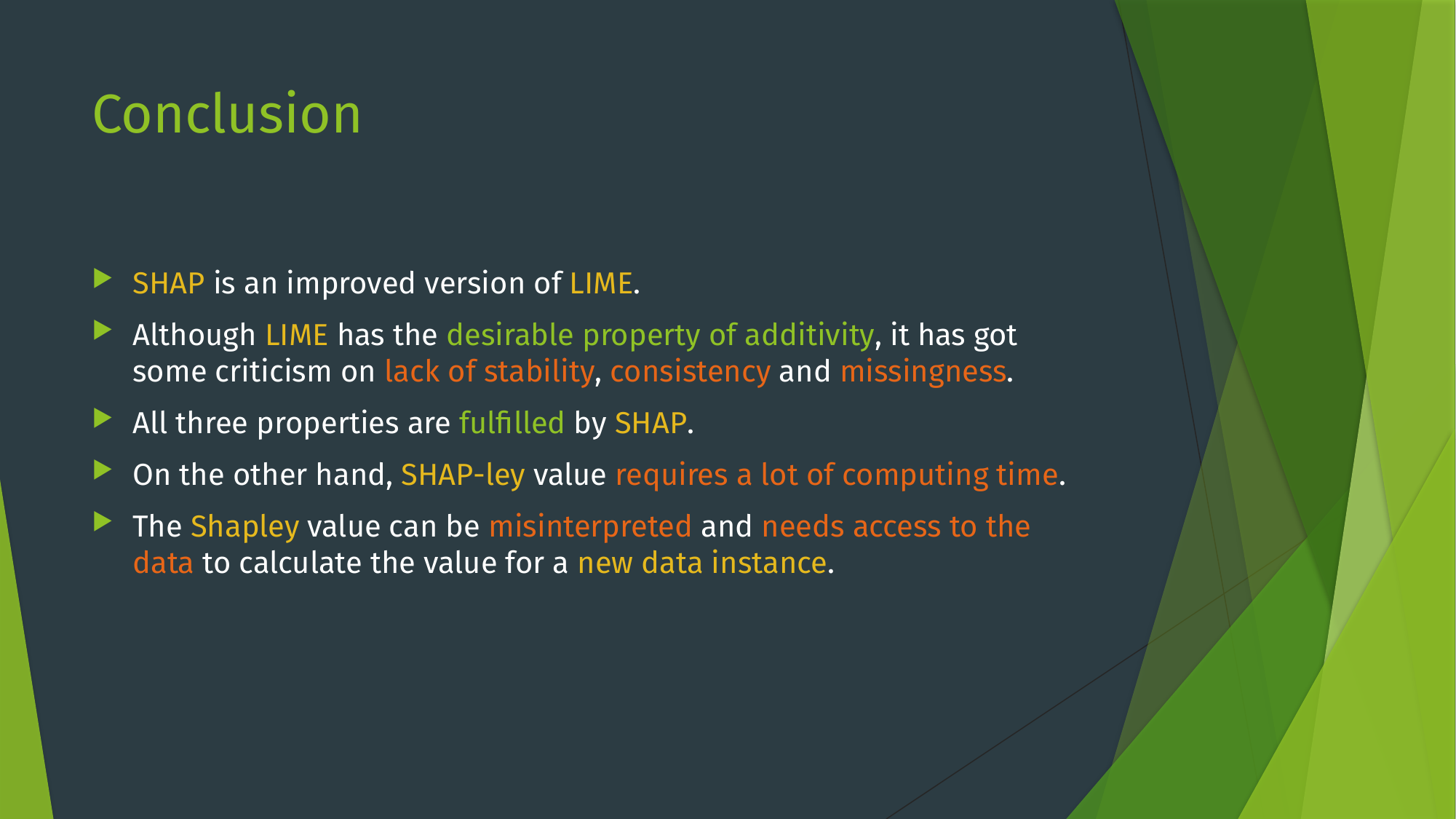

# Conclusion
SHAP is an improved version of LIME.
Although LIME has the desirable property of additivity, it has got some criticism on lack of stability, consistency and missingness.
All three properties are fulfilled by SHAP.
On the other hand, SHAP-ley value requires a lot of computing time.
The Shapley value can be misinterpreted and needs access to the data to calculate the value for a new data instance.